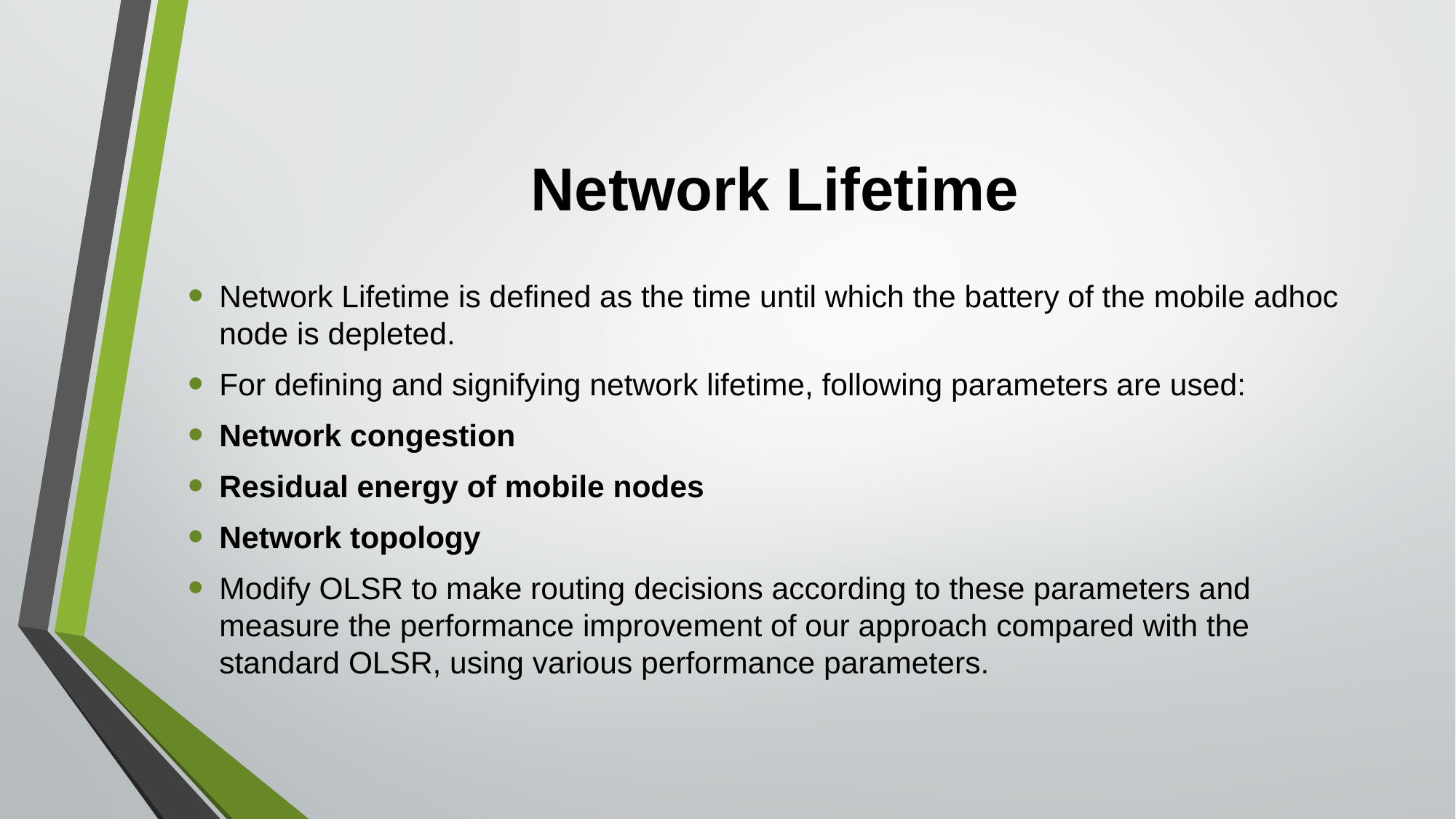

# Network Lifetime
Network Lifetime is defined as the time until which the battery of the mobile adhoc node is depleted.
For defining and signifying network lifetime, following parameters are used:
Network congestion
Residual energy of mobile nodes
Network topology
Modify OLSR to make routing decisions according to these parameters and measure the performance improvement of our approach compared with the standard OLSR, using various performance parameters.